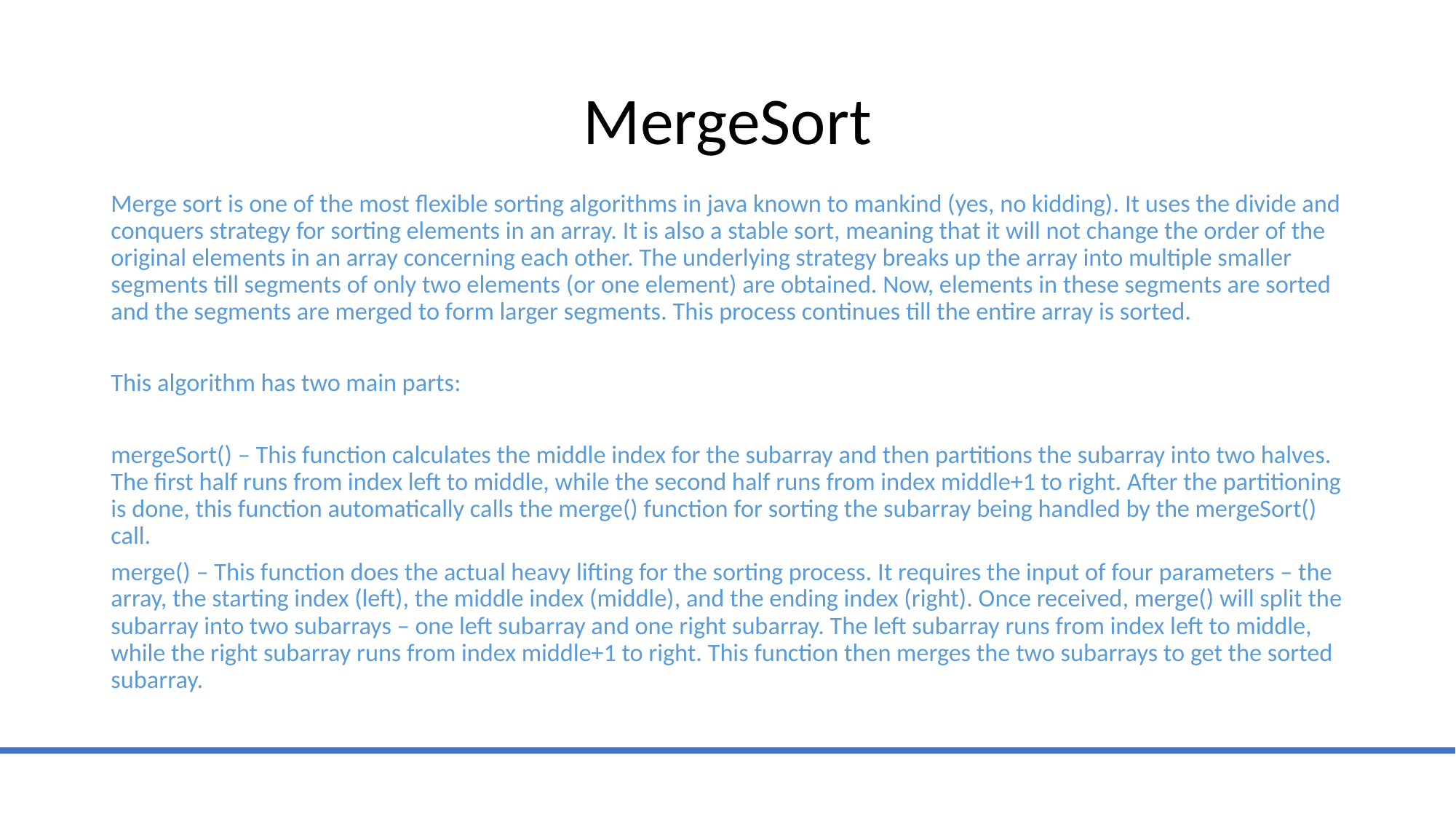

# MergeSort
Merge sort is one of the most flexible sorting algorithms in java known to mankind (yes, no kidding). It uses the divide and conquers strategy for sorting elements in an array. It is also a stable sort, meaning that it will not change the order of the original elements in an array concerning each other. The underlying strategy breaks up the array into multiple smaller segments till segments of only two elements (or one element) are obtained. Now, elements in these segments are sorted and the segments are merged to form larger segments. This process continues till the entire array is sorted.

This algorithm has two main parts:

mergeSort() – This function calculates the middle index for the subarray and then partitions the subarray into two halves. The first half runs from index left to middle, while the second half runs from index middle+1 to right. After the partitioning is done, this function automatically calls the merge() function for sorting the subarray being handled by the mergeSort() call.
merge() – This function does the actual heavy lifting for the sorting process. It requires the input of four parameters – the array, the starting index (left), the middle index (middle), and the ending index (right). Once received, merge() will split the subarray into two subarrays – one left subarray and one right subarray. The left subarray runs from index left to middle, while the right subarray runs from index middle+1 to right. This function then merges the two subarrays to get the sorted subarray.